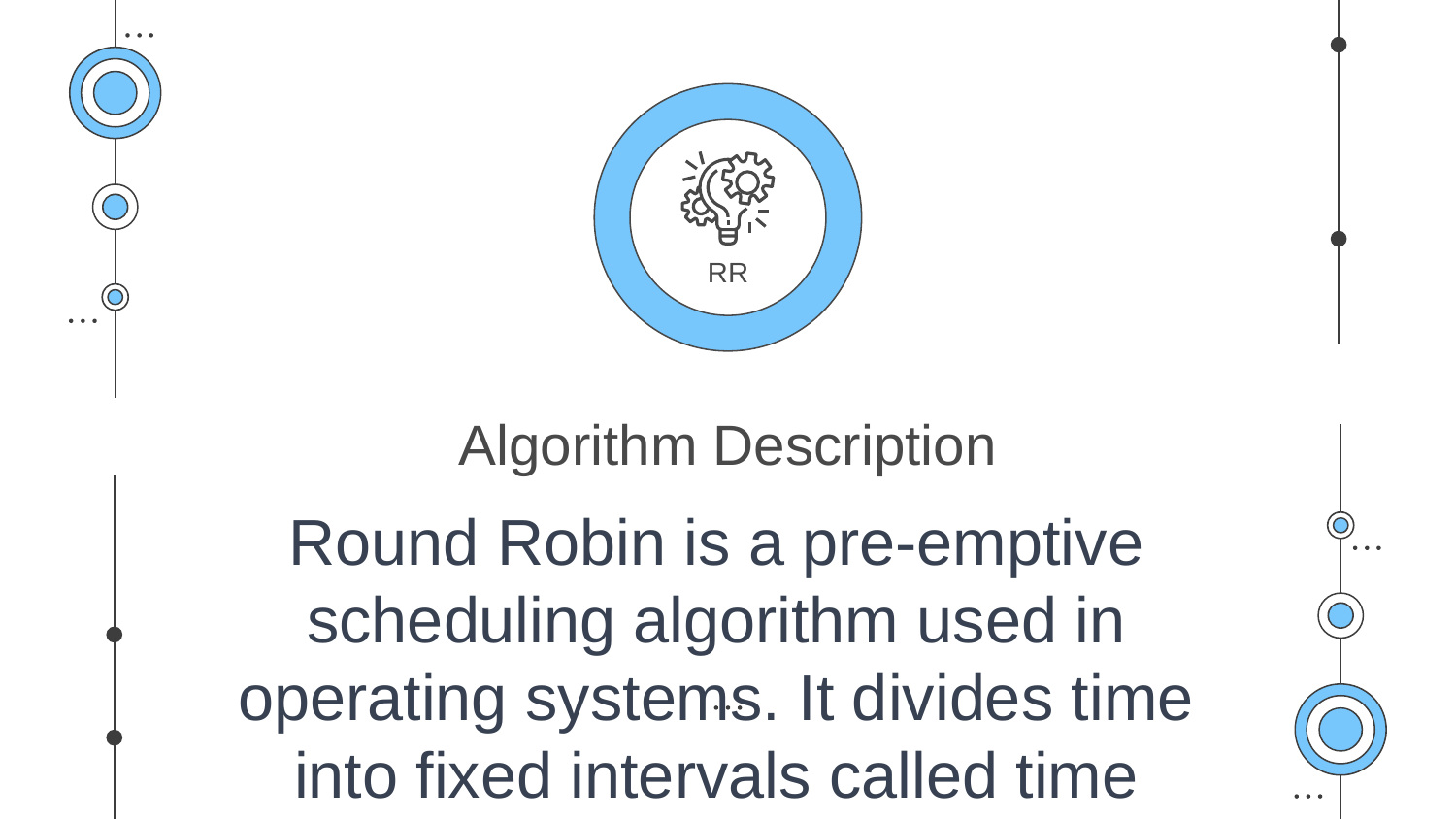

RR
# Algorithm Description
Round Robin is a pre-emptive scheduling algorithm used in operating systems. It divides time into fixed intervals called time slices and assigns each process a turn to execute for a specified time. Processes are organized in a circular queue, and if a process's time slice expires, it is moved to the back of the queue, allowing the next process to run. This ensures fair distribution of CPU time among processes, making it suitable for time-sharing systems where responsiveness is crucial